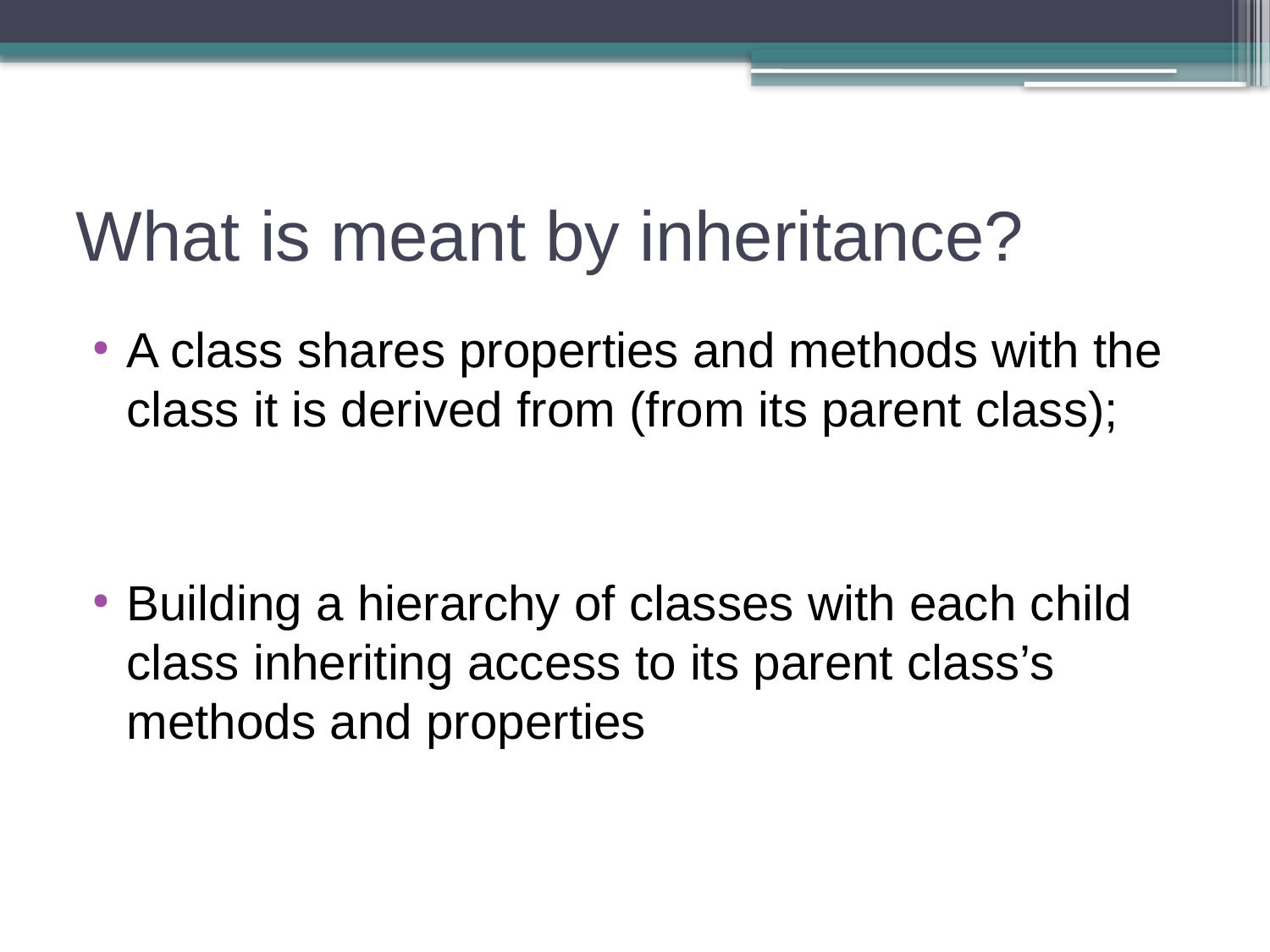

# What is meant by inheritance?
A class shares properties and methods with the class it is derived from (from its parent class);

Building a hierarchy of classes with each child class inheriting access to its parent class’s methods and properties